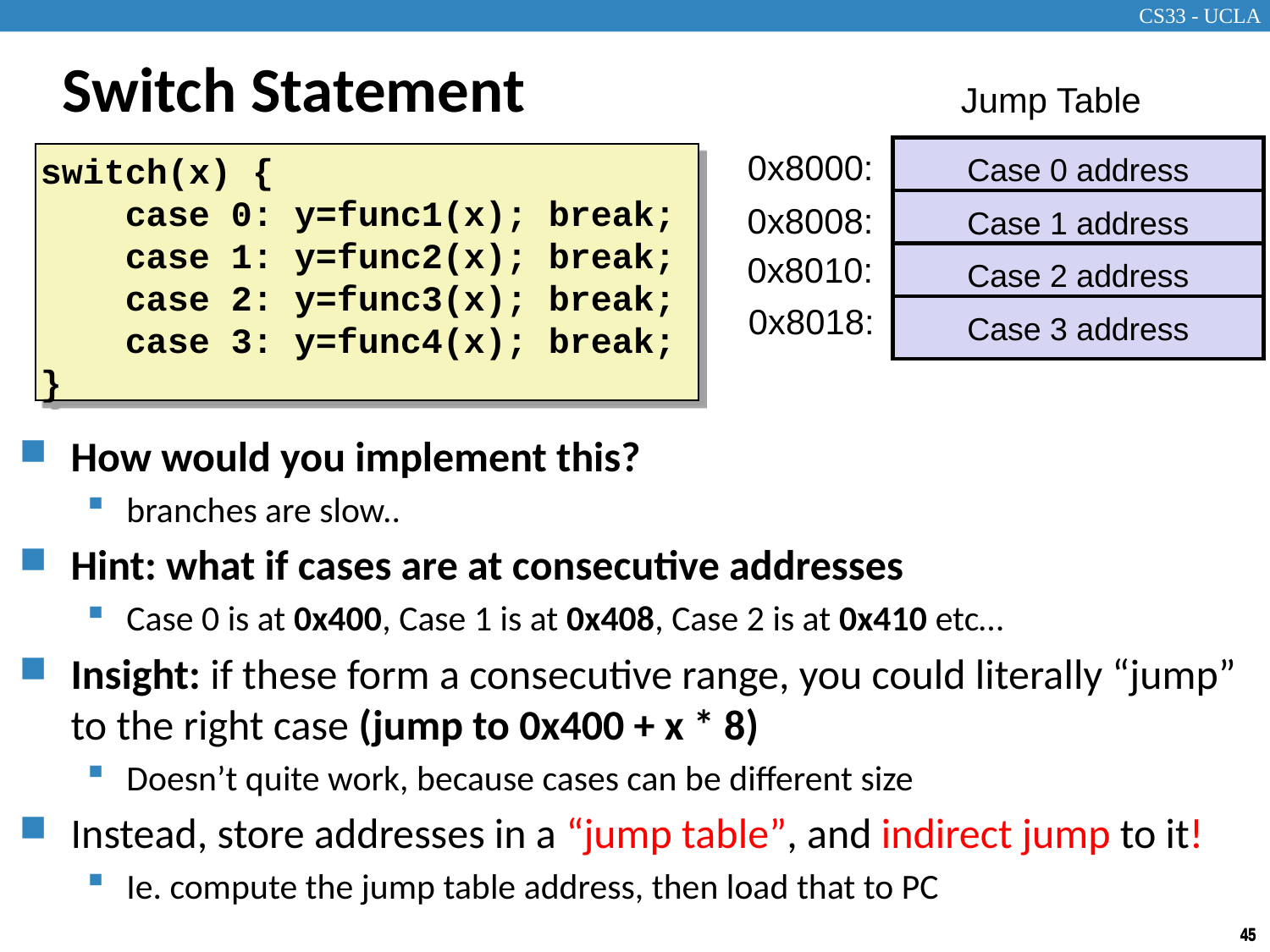

# Switch Statement
Jump Table
Case 0 address
0x8000:
switch(x) {
    case 0: y=func1(x); break;
    case 1: y=func2(x); break;
    case 2: y=func3(x); break;
    case 3: y=func4(x); break;
}

Case 1 address
0x8008:
0x8010:
Case 2 address
0x8018:
Case 3 address
How would you implement this?
branches are slow..
Hint: what if cases are at consecutive addresses
Case 0 is at 0x400, Case 1 is at 0x408, Case 2 is at 0x410 etc…
Insight: if these form a consecutive range, you could literally “jump” to the right case (jump to 0x400 + x * 8)
Doesn’t quite work, because cases can be different size
Instead, store addresses in a “jump table”, and indirect jump to it!
Ie. compute the jump table address, then load that to PC